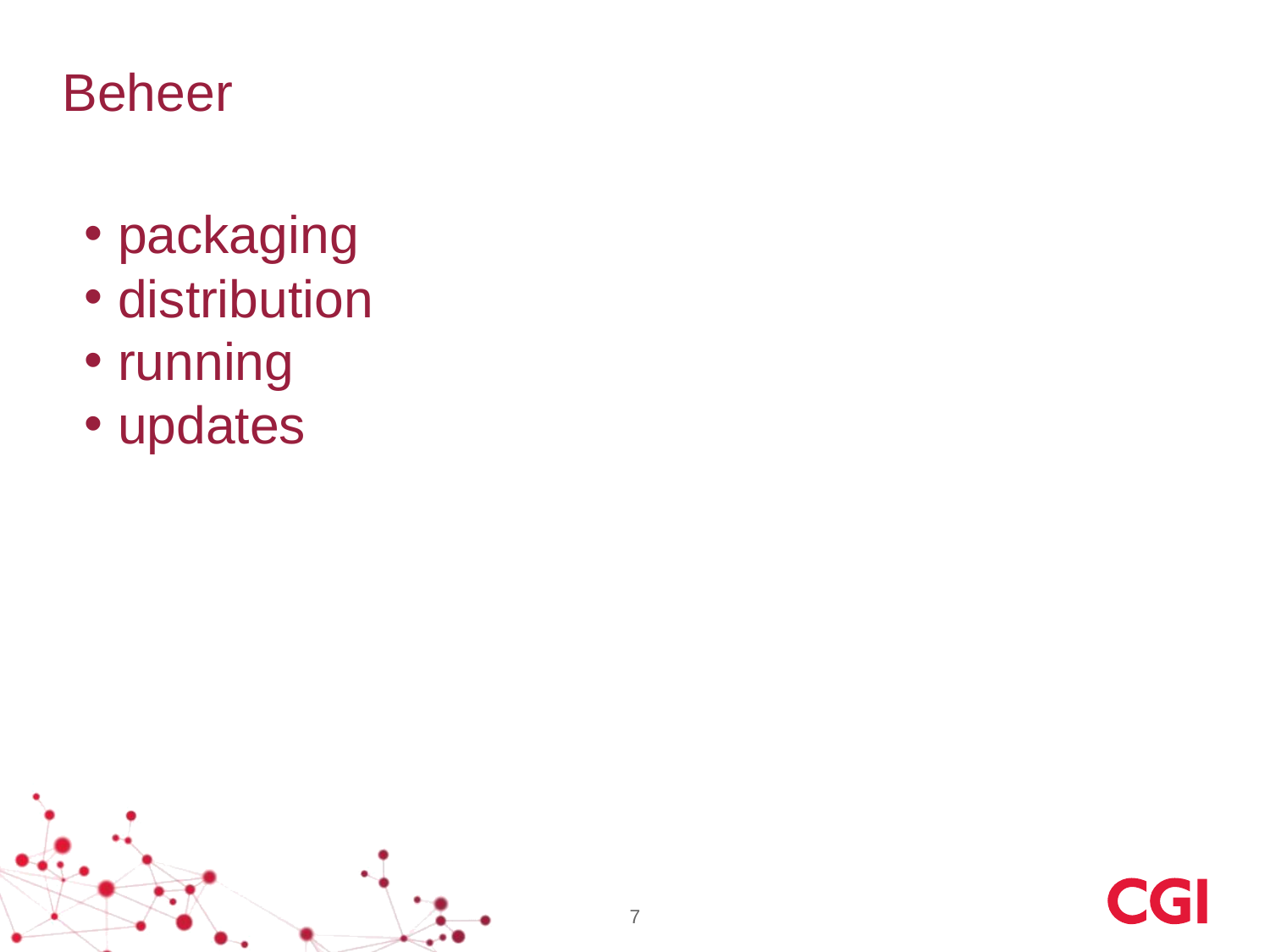

# Beheer
 packaging
 distribution
 running
 updates
7